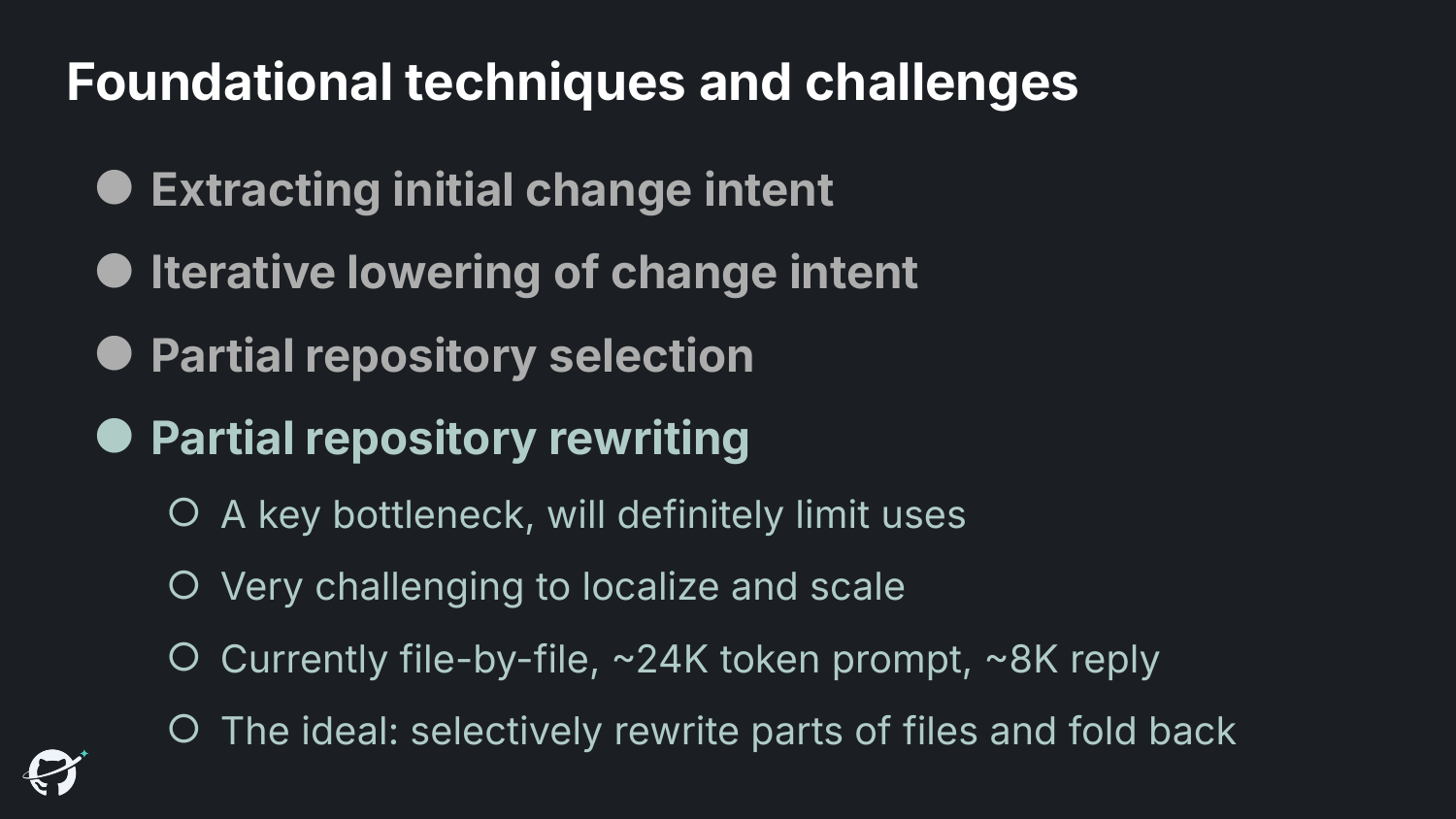

# Foundational techniques and challenges
Extracting initial change intent
Iterative lowering of change intent
Partial repository selection
Partial repository rewriting
A key bottleneck, will definitely limit uses
Very challenging to localize and scale
Currently file-by-file, ~24K token prompt, ~8K reply
The ideal: selectively rewrite parts of files and fold back